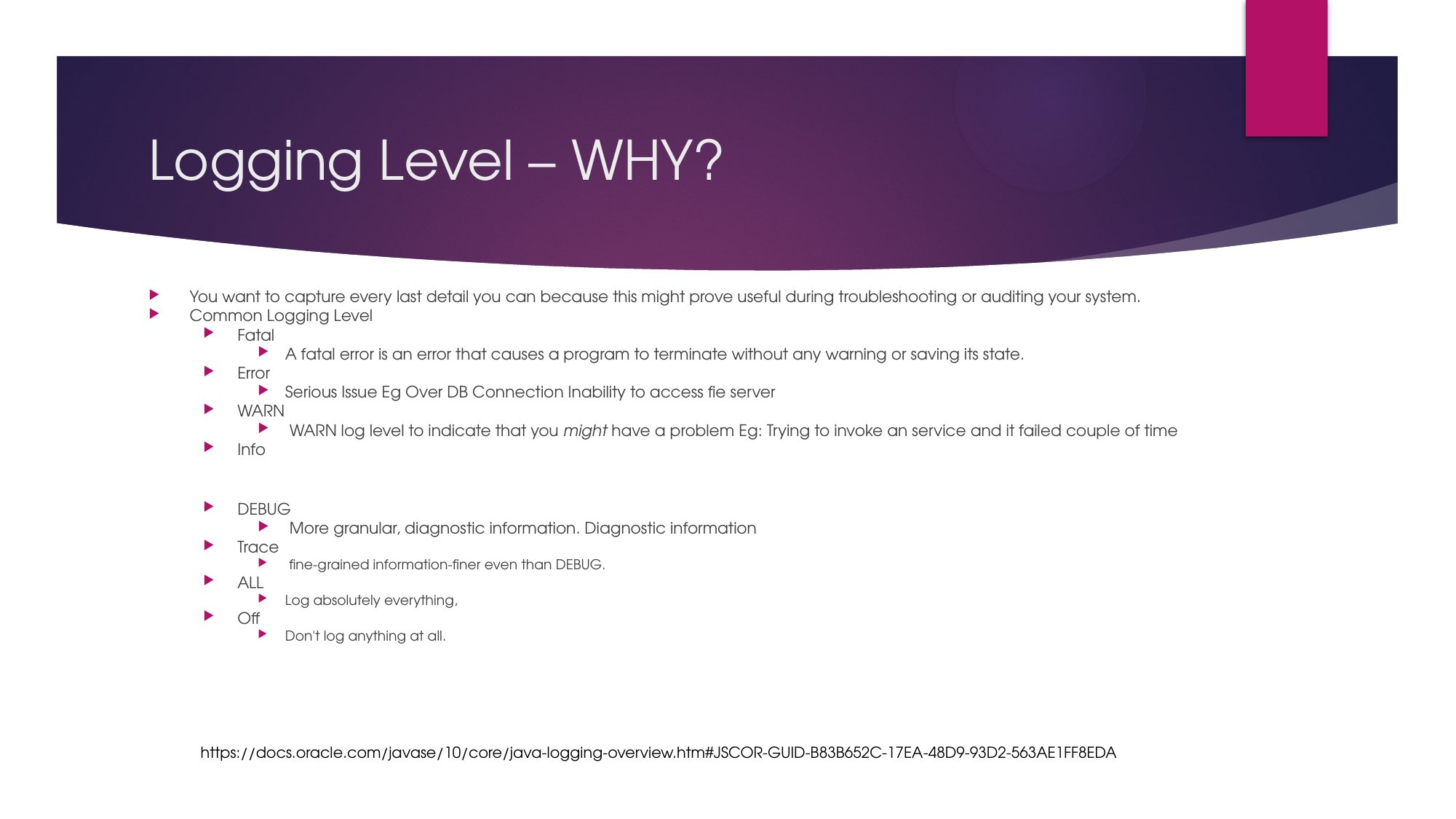

# Logging Level – WHY?
You want to capture every last detail you can because this might prove useful during troubleshooting or auditing your system.
Common Logging Level
Fatal
A fatal error is an error that causes a program to terminate without any warning or saving its state.
Error
Serious Issue Eg Over DB Connection Inability to access fie server
WARN
 WARN log level to indicate that you might have a problem Eg: Trying to invoke an service and it failed couple of time
Info

DEBUG
 More granular, diagnostic information. Diagnostic information
Trace
 fine-grained information-finer even than DEBUG.
ALL
Log absolutely everything,
Off
Don't log anything at all.

https://docs.oracle.com/javase/10/core/java-logging-overview.htm#JSCOR-GUID-B83B652C-17EA-48D9-93D2-563AE1FF8EDA